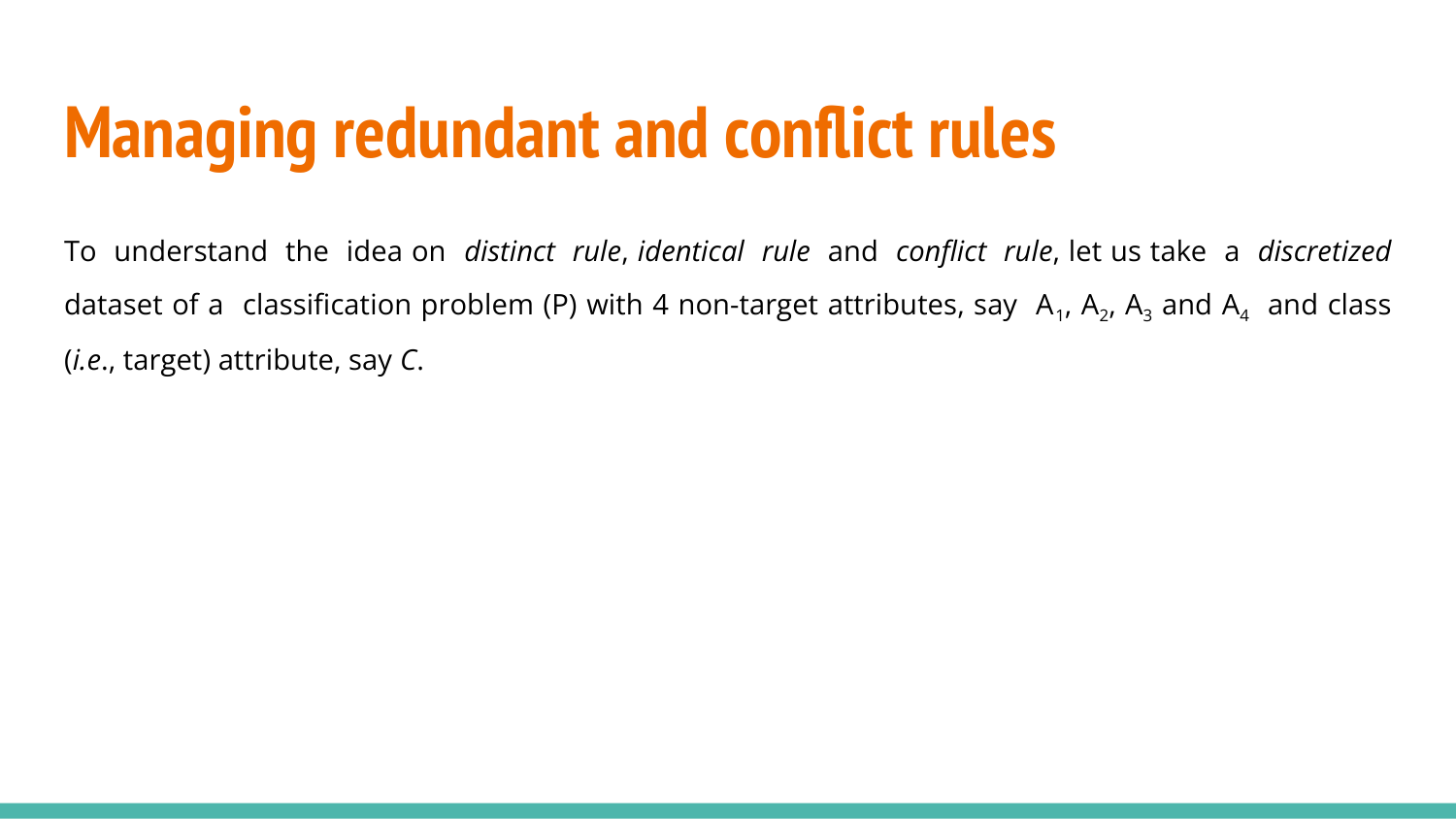

# Managing redundant and conflict rules
To  understand  the  idea on  distinct  rule, identical  rule  and  conflict  rule, let us take  a  discretized dataset of a  classification problem (P) with 4 non-target attributes, say  A1, A2, A3 and A4  and class (i.e., target) attribute, say C.